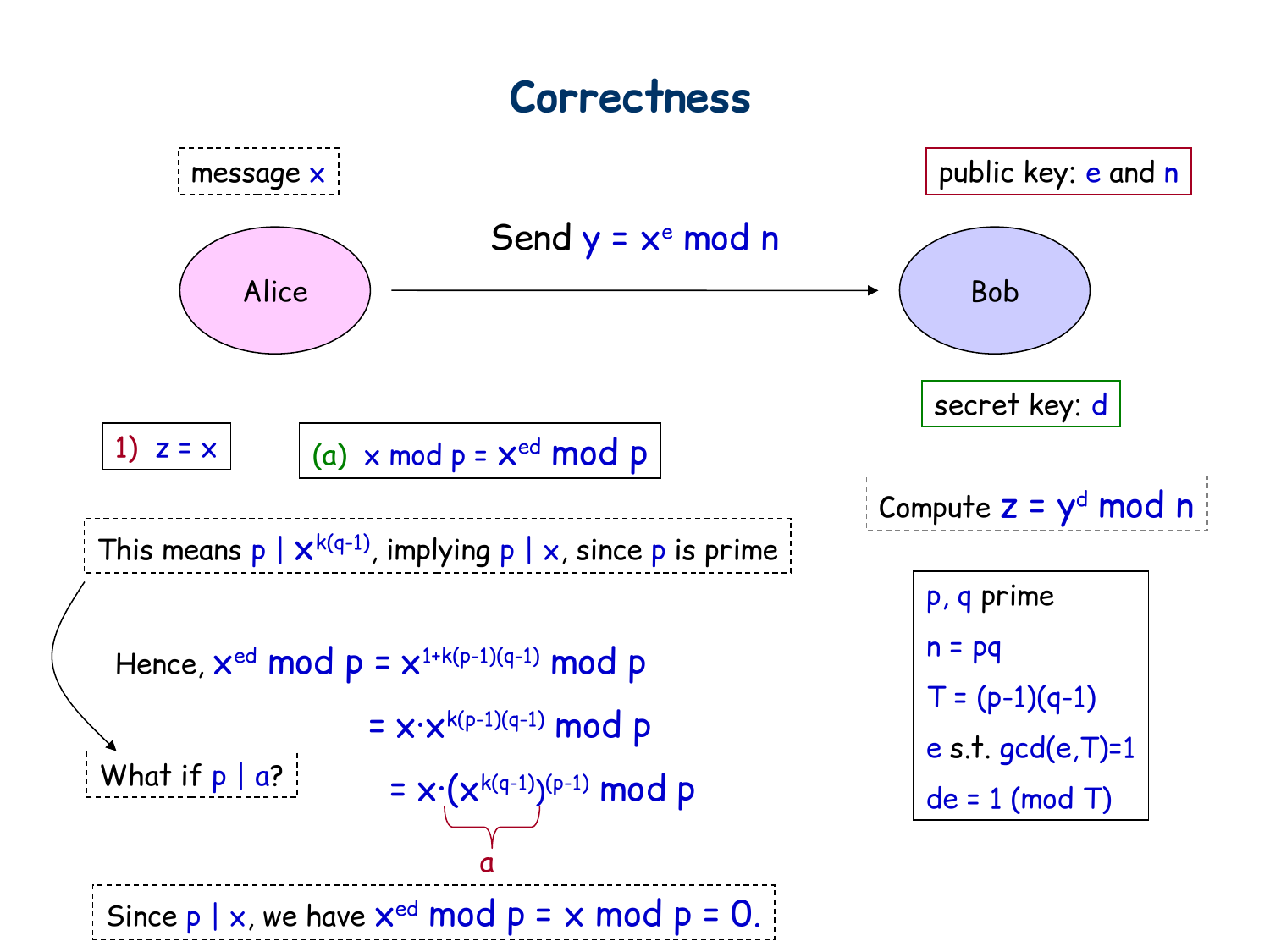

Correctness
message x
public key: e and n
Send y = xe mod n
Alice
Bob

secret key: d
1)  z = x
(a)  x mod p = xed mod p
Compute z = yd mod n
This means p | xk(q-1), implying p | x, since p is prime
p, q prime
n = pq
T = (p-1)(q-1)
e s.t. gcd(e,T)=1
de = 1 (mod T)

Hence, xed mod p = x1+k(p-1)(q-1) mod p
	               = x·xk(p-1)(q-1) mod p
		  = x·(xk(q-1))(p-1) mod p
What if p | a?

a
Since p | x, we have xed mod p = x mod p = 0.